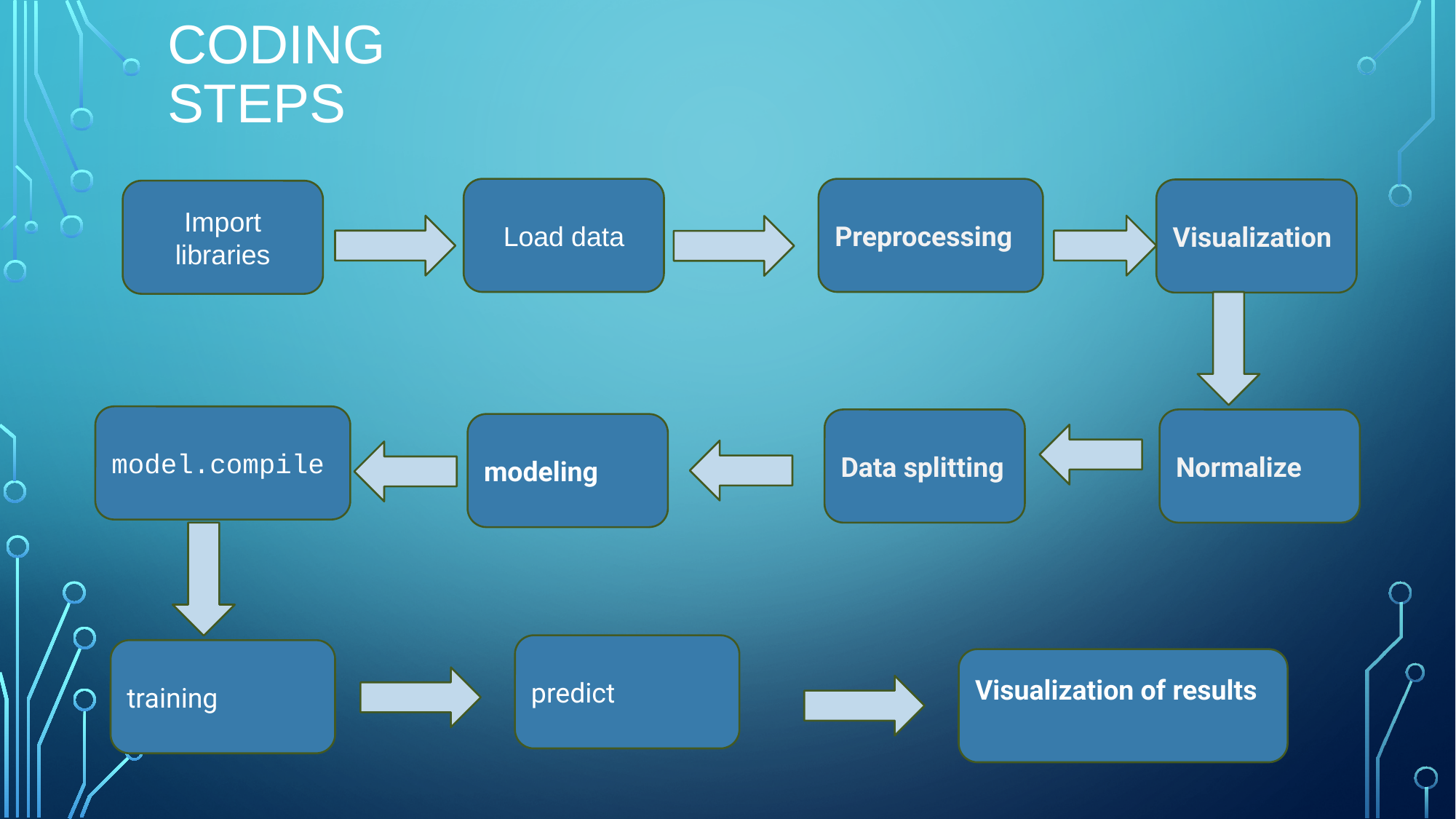

# Coding steps
Load data
Preprocessing
Visualization
Import libraries

model.compile
Data splitting
Normalize
modeling

predict
training
Visualization of results